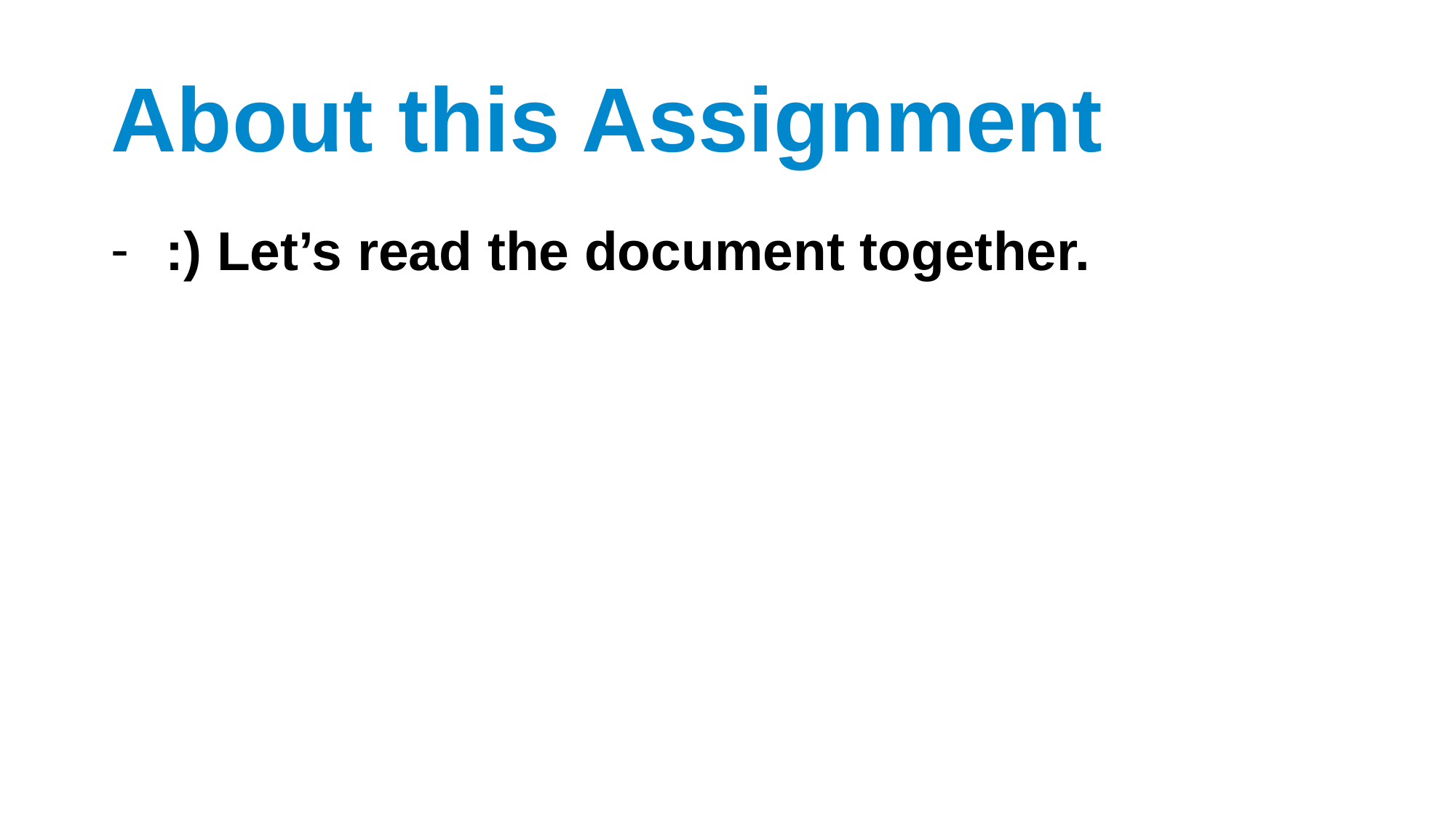

# About this Assignment
:) Let’s read the document together.